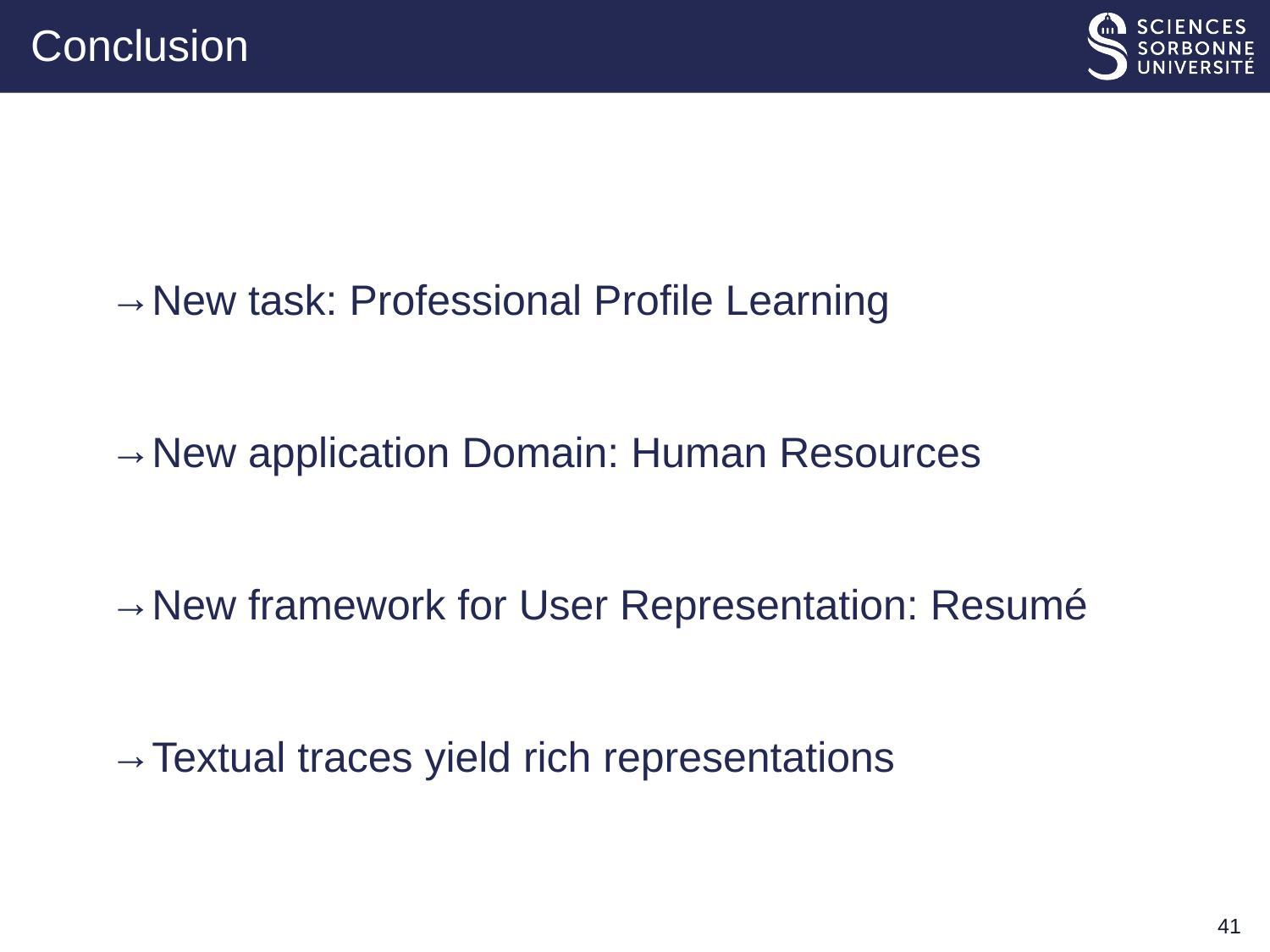

# Conclusion
New task: Professional Profile Learning
New application Domain: Human Resources
New framework for User Representation: Resumé
Textual traces yield rich representations
41